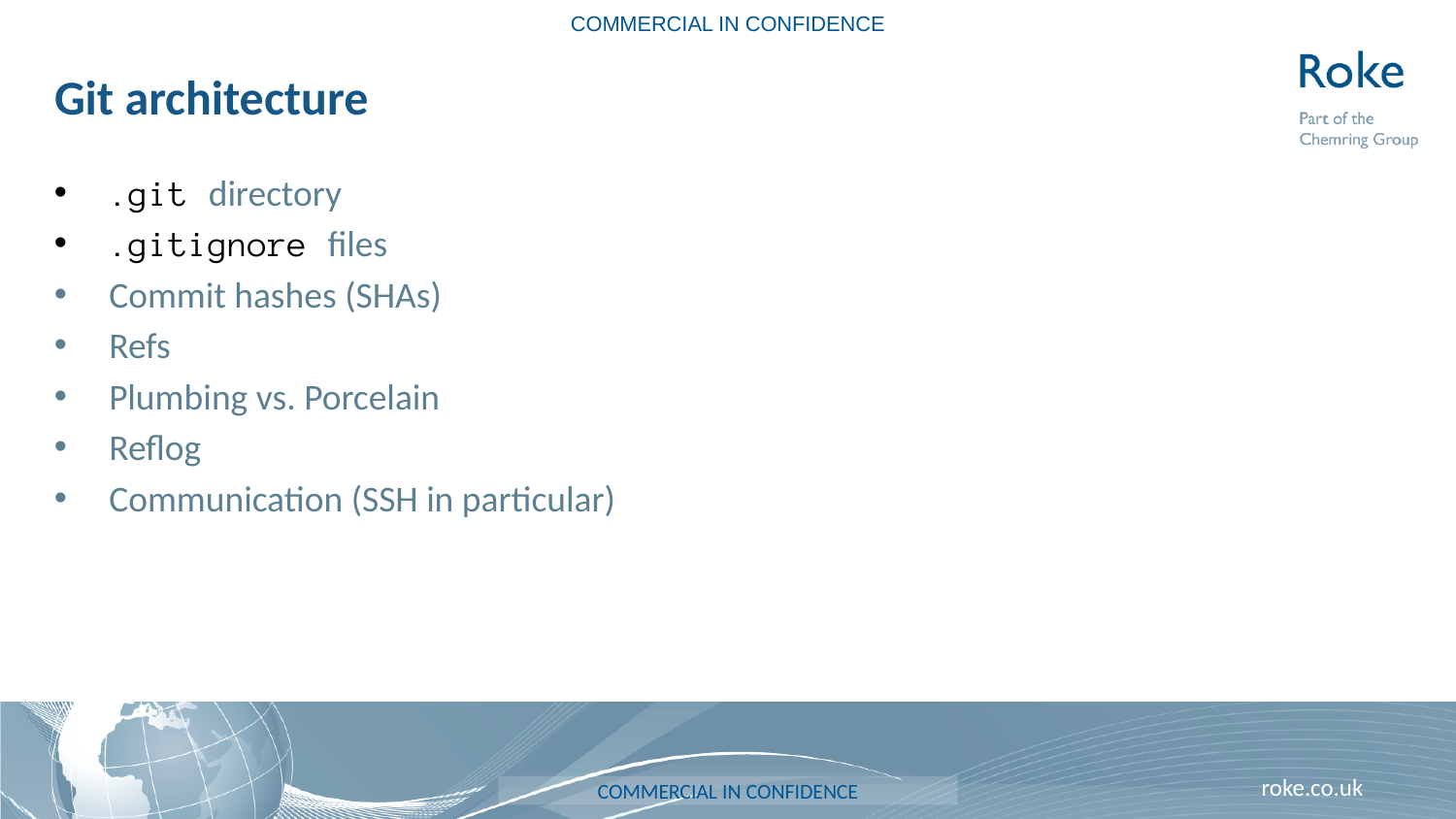

COMMERCIAL IN CONFIDENCE
# Git architecture
.git directory
.gitignore files
Commit hashes (SHAs)
Refs
Plumbing vs. Porcelain
Reflog
Communication (SSH in particular)

COMMERCIAL IN CONFIDENCE